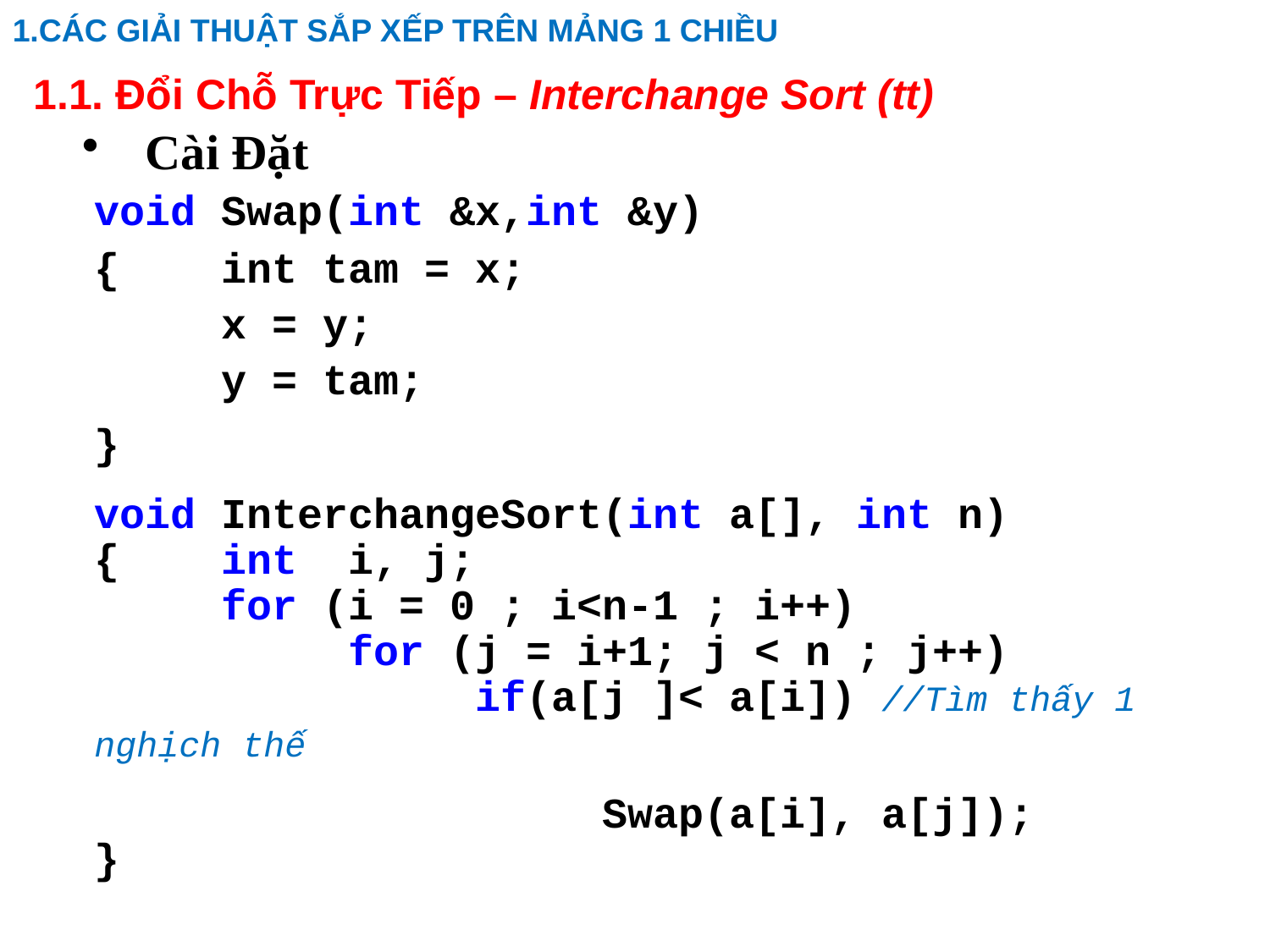

1.CÁC GIẢI THUẬT SẮP XẾP TRÊN MẢNG 1 CHIỀU
1.1. Đổi Chỗ Trực Tiếp – Interchange Sort (tt)
# Cài Đặt
	void Swap(int &x,int &y)
	{	int tam = x;
		x = y;
		y = tam;
	}
	void InterchangeSort(int a[], int n)
{	int	i, j;
	for (i = 0 ; i<n-1 ; i++)
		for (j = i+1; j < n ; j++)
			if(a[j ]< a[i]) //Tìm thấy 1 nghịch thế
					Swap(a[i], a[j]);
}